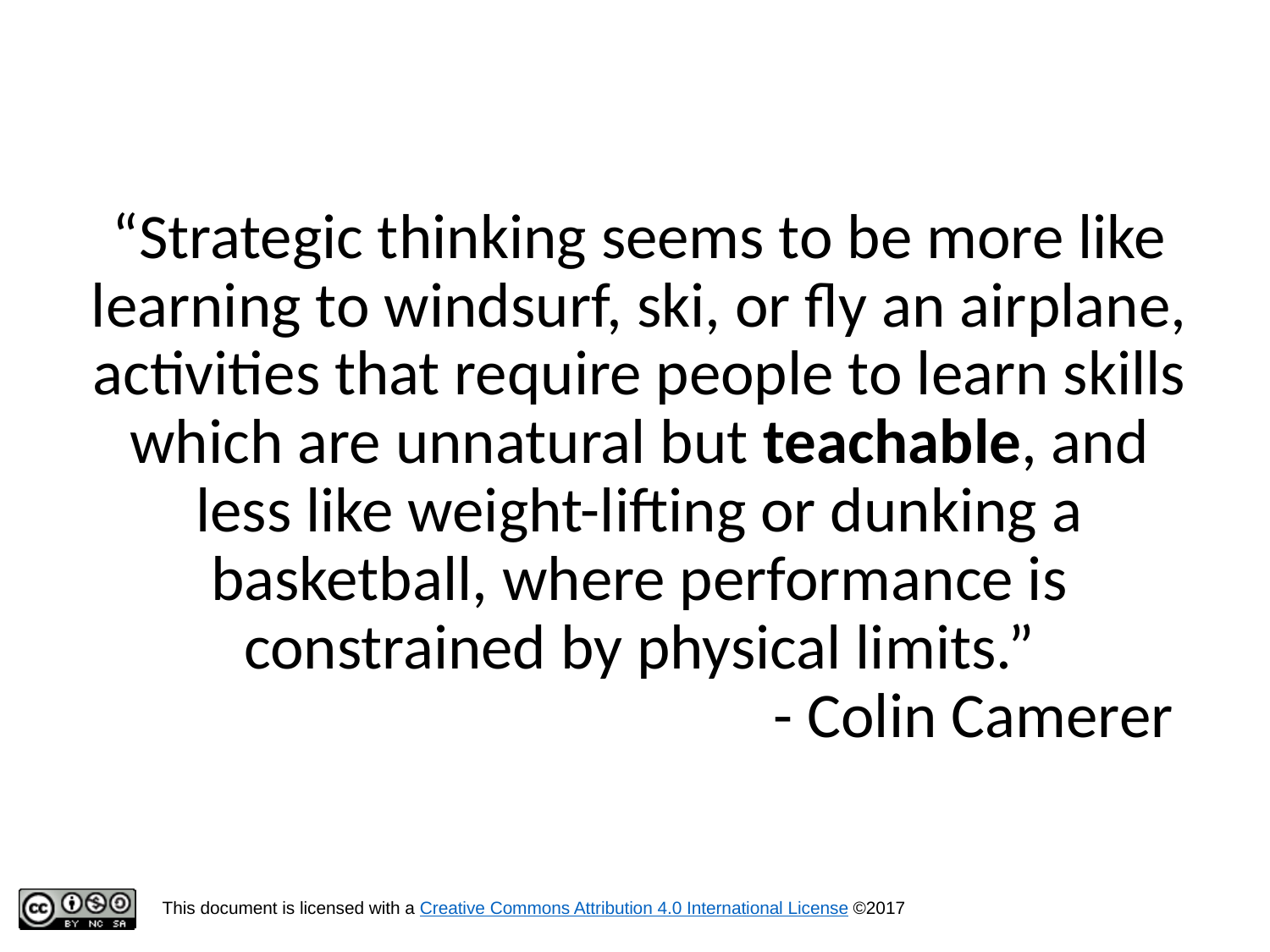

“Strategic thinking seems to be more like learning to windsurf, ski, or fly an airplane, activities that require people to learn skills which are unnatural but teachable, and less like weight-lifting or dunking a basketball, where performance is constrained by physical limits.”
			                    - Colin Camerer